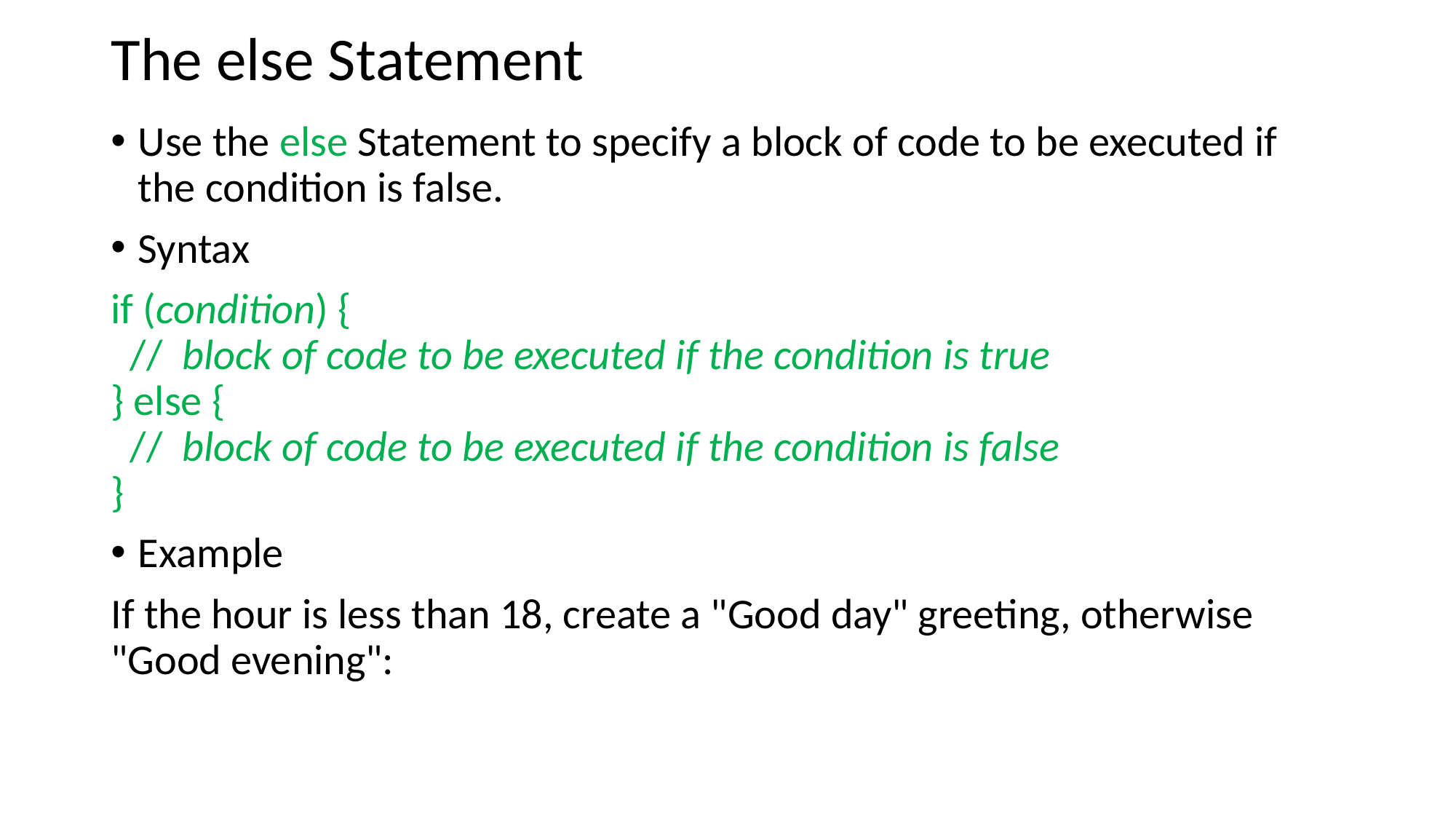

# The else Statement
Use the else Statement to specify a block of code to be executed if the condition is false.
Syntax
if (condition) {
  //  block of code to be executed if the condition is true
} else {
  //  block of code to be executed if the condition is false
}
Example
If the hour is less than 18, create a "Good day" greeting, otherwise "Good evening":